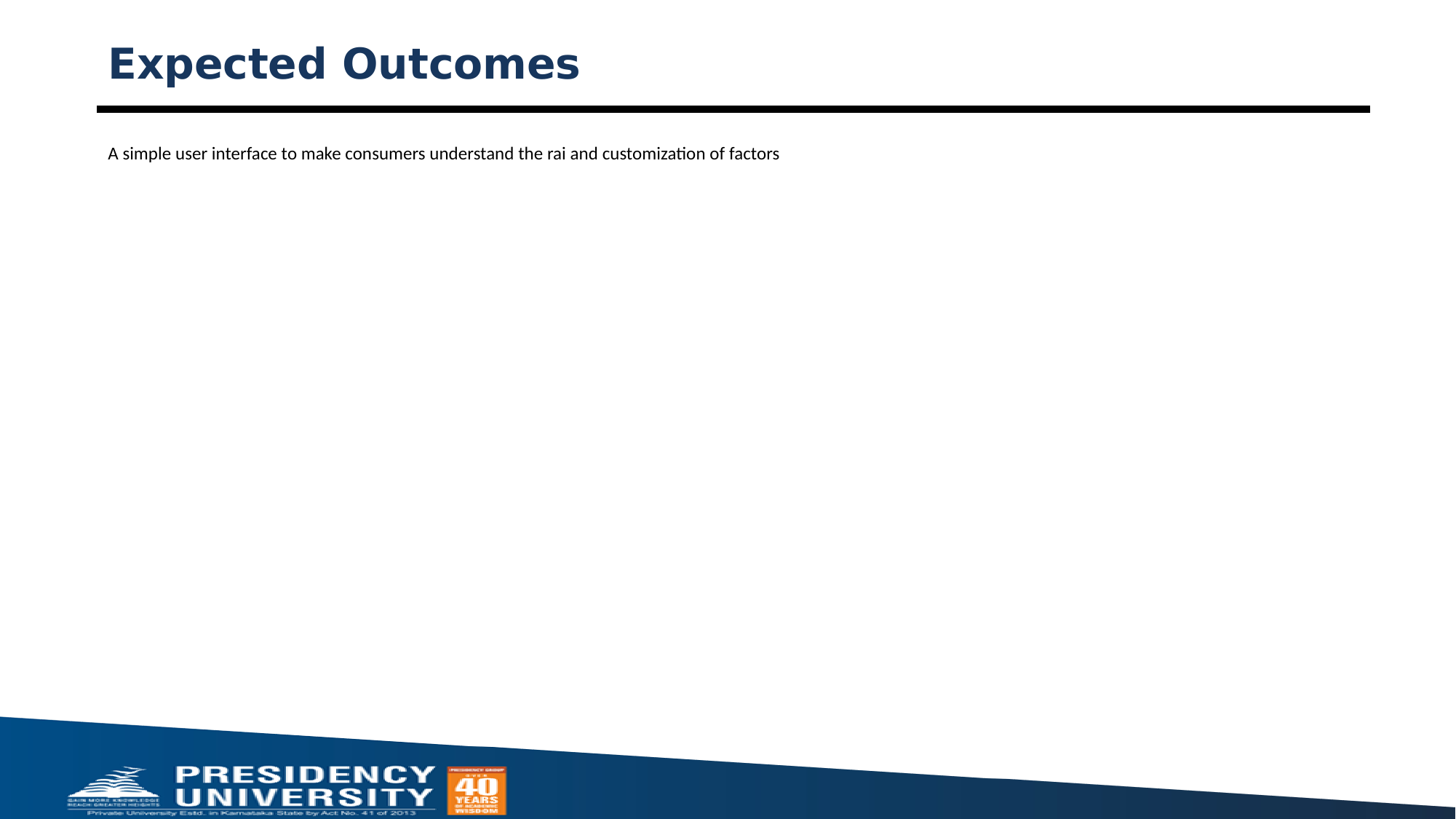

# Expected Outcomes
A simple user interface to make consumers understand the rai and customization of factors